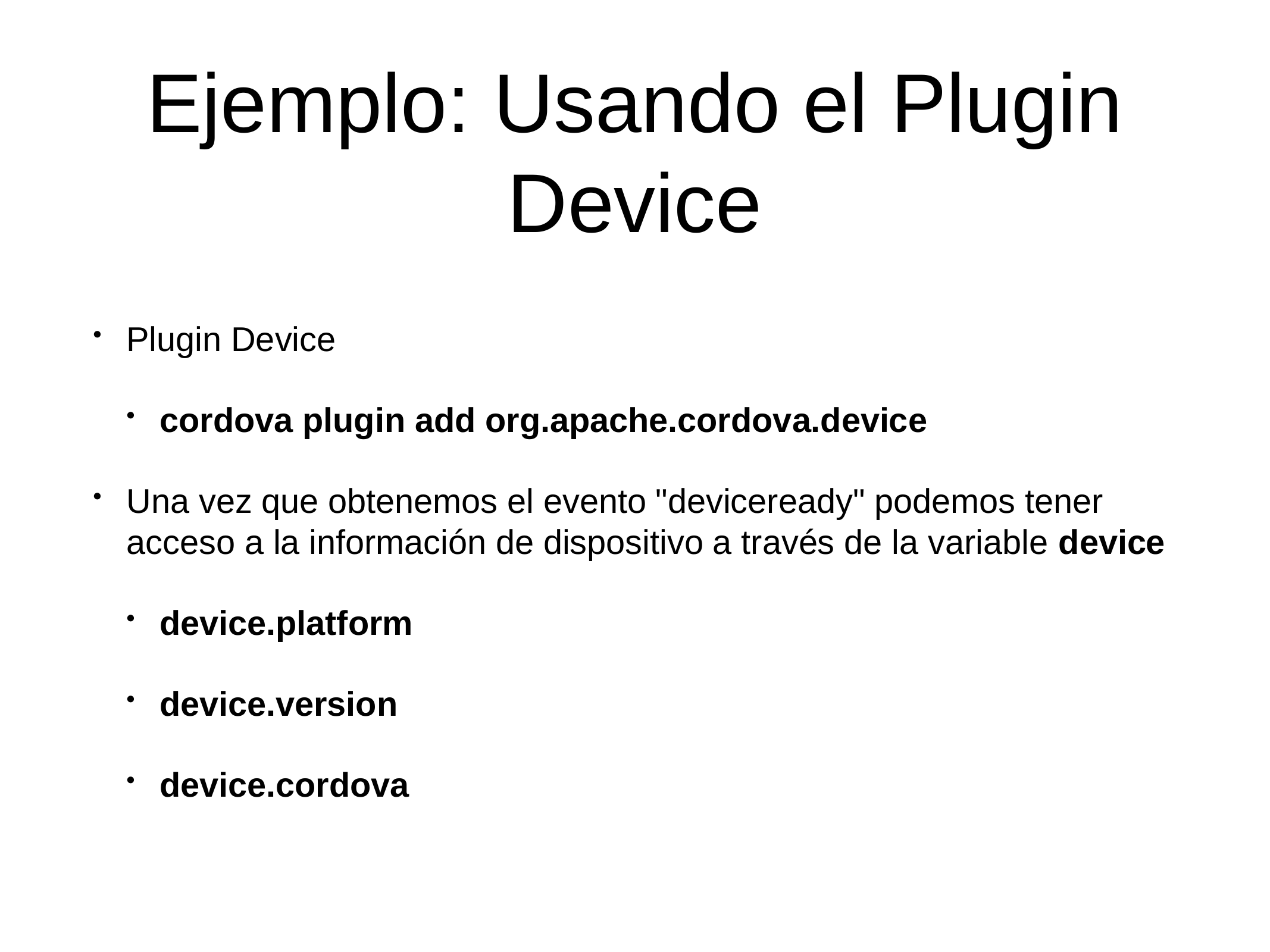

Ejemplo: Usando el Plugin Device
Plugin Device
cordova plugin add org.apache.cordova.device
Una vez que obtenemos el evento "deviceready" podemos tener acceso a la información de dispositivo a través de la variable device
device.platform
device.version
device.cordova